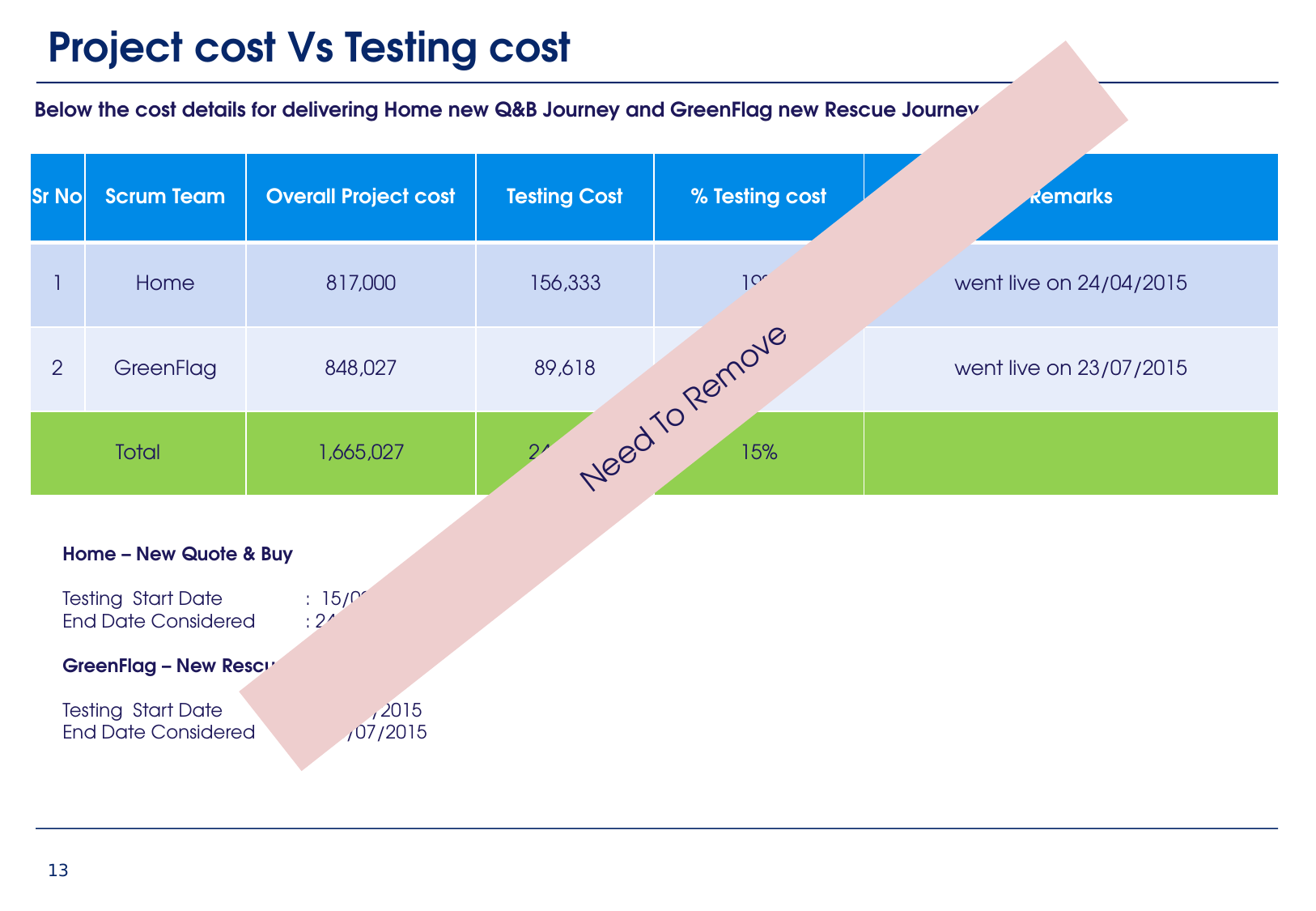

# Project cost Vs Testing cost
Below the cost details for delivering Home new Q&B Journey and GreenFlag new Rescue Journey
| Sr No | Scrum Team | Overall Project cost | Testing Cost | % Testing cost | Remarks |
| --- | --- | --- | --- | --- | --- |
| 1 | Home | 817,000 | 156,333 | 19% | went live on 24/04/2015 |
| 2 | GreenFlag | 848,027 | 89,618 | 11% | went live on 23/07/2015 |
| Total |  | 1,665,027 | 245,951 | 15% |  |
Need To Remove
Home – New Quote & Buy

Testing  Start Date 	:  15/09/2014
End Date Considered 	: 24/04/2015

GreenFlag – New Rescue

Testing  Start Date 	:  16/03/2015
End Date Considered 	:   23/07/2015
13